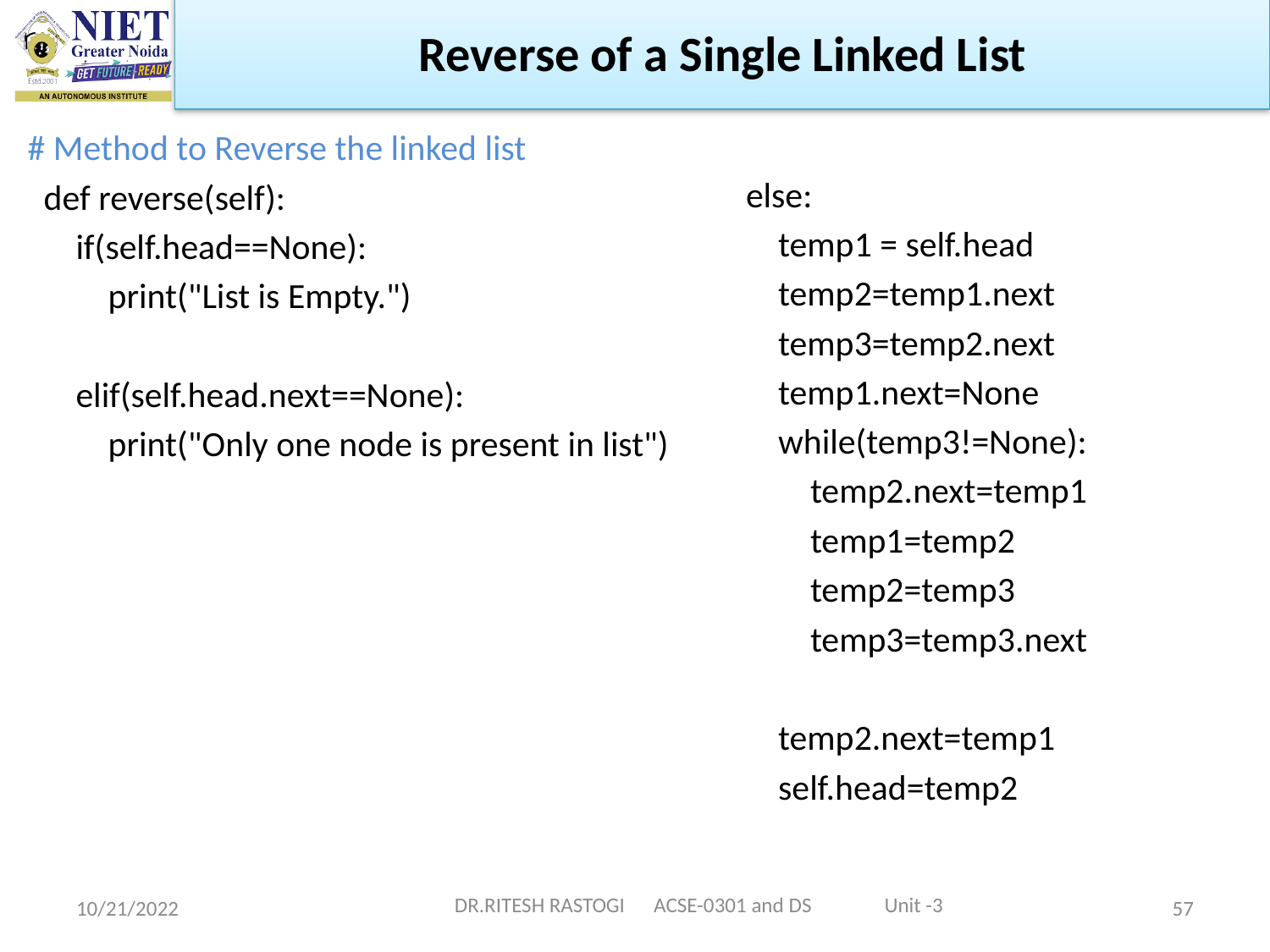

Reverse of a Single Linked List

      else:
          temp1 = self.head
          temp2=temp1.next
          temp3=temp2.next
          temp1.next=None
          while(temp3!=None):
              temp2.next=temp1
              temp1=temp2
              temp2=temp3
              temp3=temp3.next

          temp2.next=temp1
          self.head=temp2
# Method to Reverse the linked list
  def reverse(self):
      if(self.head==None):
          print("List is Empty.")

      elif(self.head.next==None):
          print("Only one node is present in list")

10/21/2022
DR.RITESH RASTOGI      ACSE-0301 and DS               Unit -3
57